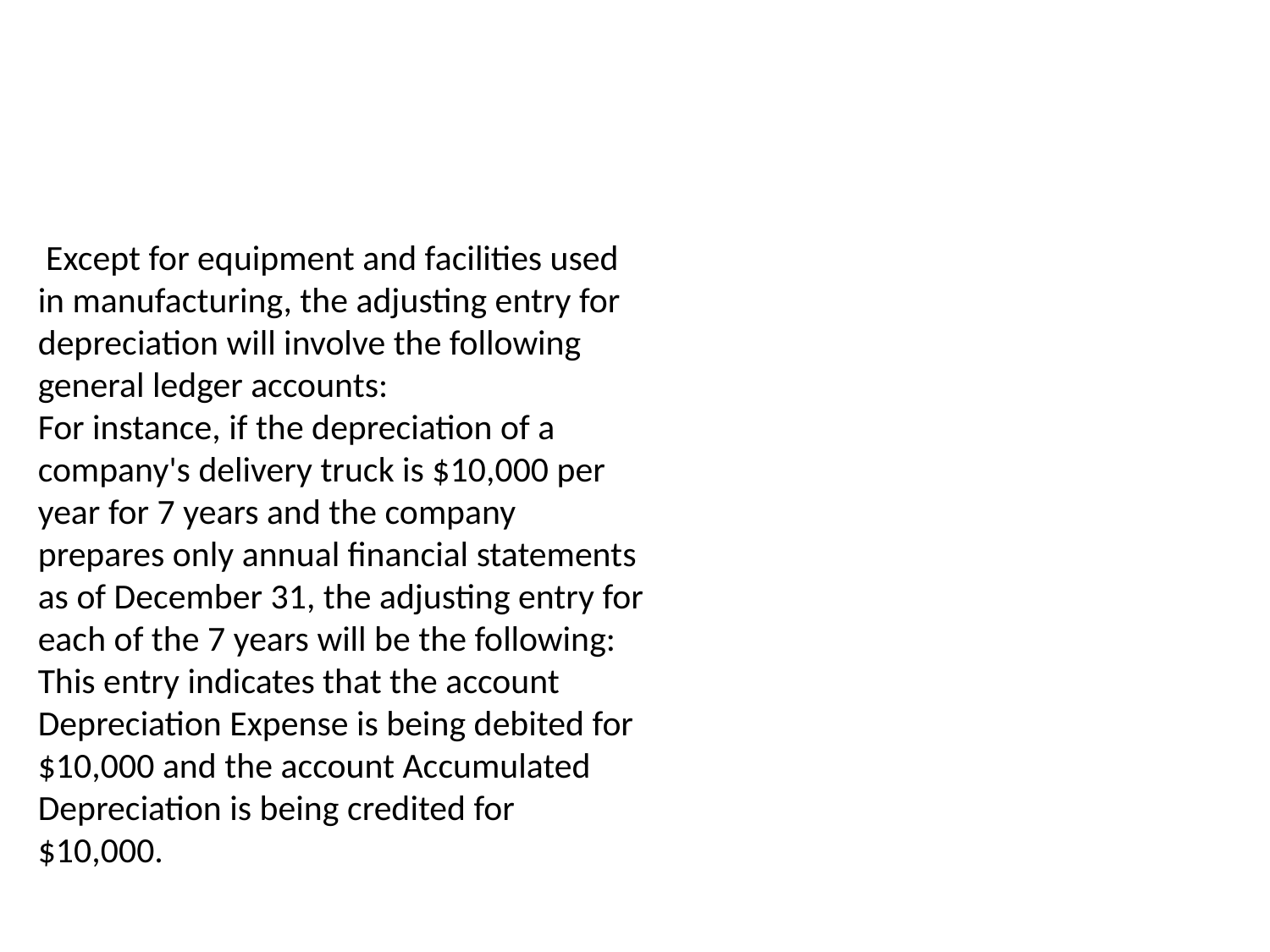

Except for equipment and facilities used in manufacturing, the adjusting entry for depreciation will involve the following general ledger accounts:
For instance, if the depreciation of a company's delivery truck is $10,000 per year for 7 years and the company prepares only annual financial statements as of December 31, the adjusting entry for each of the 7 years will be the following:
This entry indicates that the account Depreciation Expense is being debited for $10,000 and the account Accumulated Depreciation is being credited for $10,000.